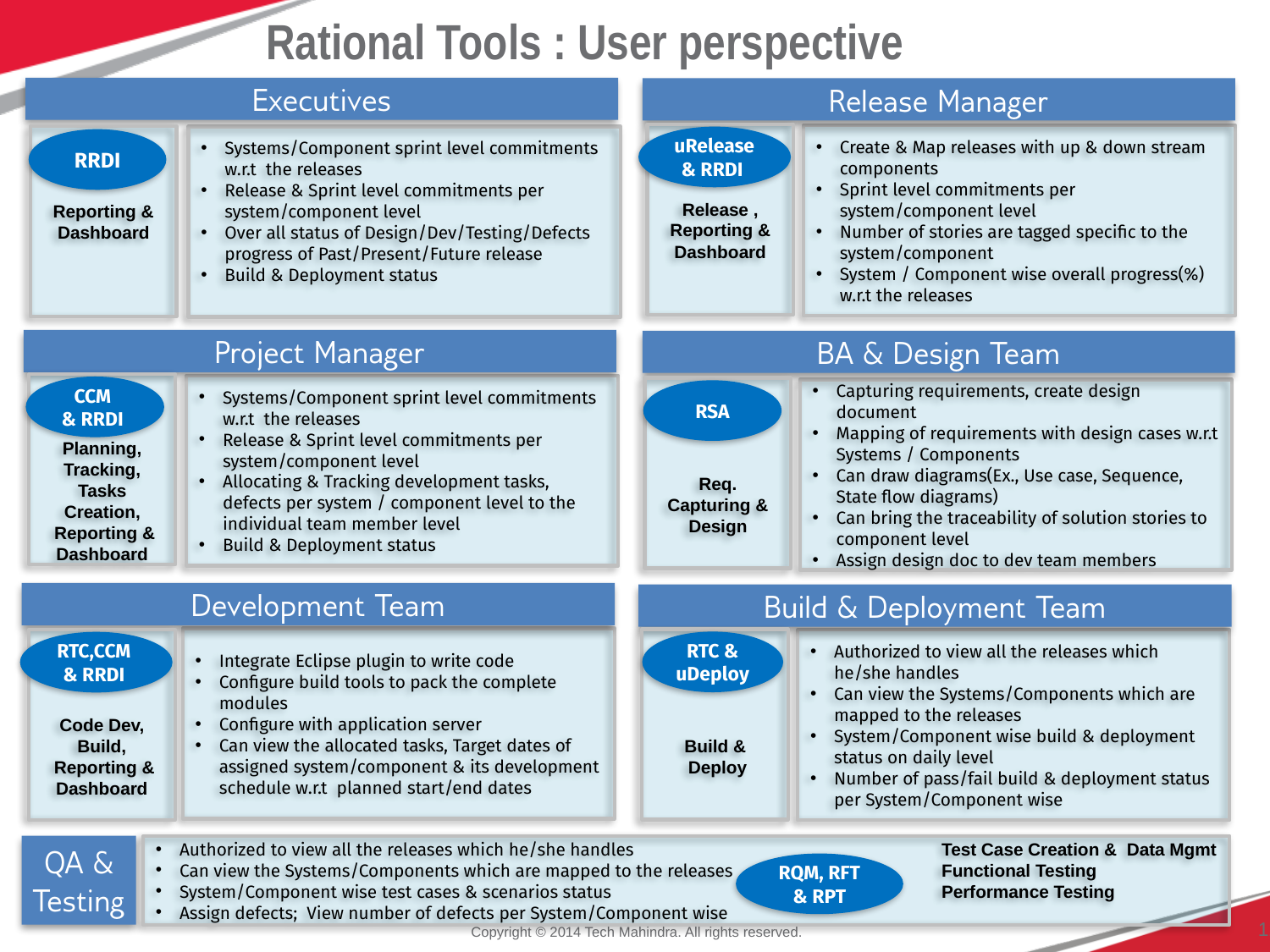

Rational Tools : User perspective
Executives
Release Manager

Release , Reporting & Dashboard
Create & Map releases with up & down stream components
Sprint level commitments per system/component level
Number of stories are tagged specific to the system/component
System / Component wise overall progress(%) w.r.t the releases
Reporting & Dashboard
RRDI

Systems/Component sprint level commitments w.r.t  the releases
Release & Sprint level commitments per system/component level
Over all status of Design/Dev/Testing/Defects progress of Past/Present/Future release
Build & Deployment status

uRelease & RRDI
Project Manager
BA & Design Team

Planning, Tracking, Tasks Creation,
 Reporting & Dashboard
Systems/Component sprint level commitments w.r.t  the releases
Release & Sprint level commitments per system/component level
Allocating & Tracking development tasks, defects per system / component level to the individual team member level
Build & Deployment status
CCM
& RRDI

Req. Capturing &
Design
Capturing requirements, create design document
Mapping of requirements with design cases w.r.t Systems / Components
Can draw diagrams(Ex., Use case, Sequence, State flow diagrams)
Can bring the traceability of solution stories to component level
Assign design doc to dev team members
RSA
Development Team
Build & Deployment Team
Integrate Eclipse plugin to write code
Configure build tools to pack the complete modules
Configure with application server
Can view the allocated tasks, Target dates of assigned system/component & its development schedule w.r.t  planned start/end dates

Build &
 Deploy

Code Dev,
Build,
 Reporting & Dashboard
Authorized to view all the releases which he/she handles
Can view the Systems/Components which are mapped to the releases
System/Component wise build & deployment status on daily level
Number of pass/fail build & deployment status per System/Component wise
RTC & uDeploy
RTC,CCM
& RRDI
QA &
Testing
Authorized to view all the releases which he/she handles			Test Case Creation &  Data Mgmt
Can view the Systems/Components which are mapped to the releases		Functional Testing
System/Component wise test cases & scenarios status			Performance Testing
Assign defects;  View number of defects per System/Component wise
RQM, RFT & RPT